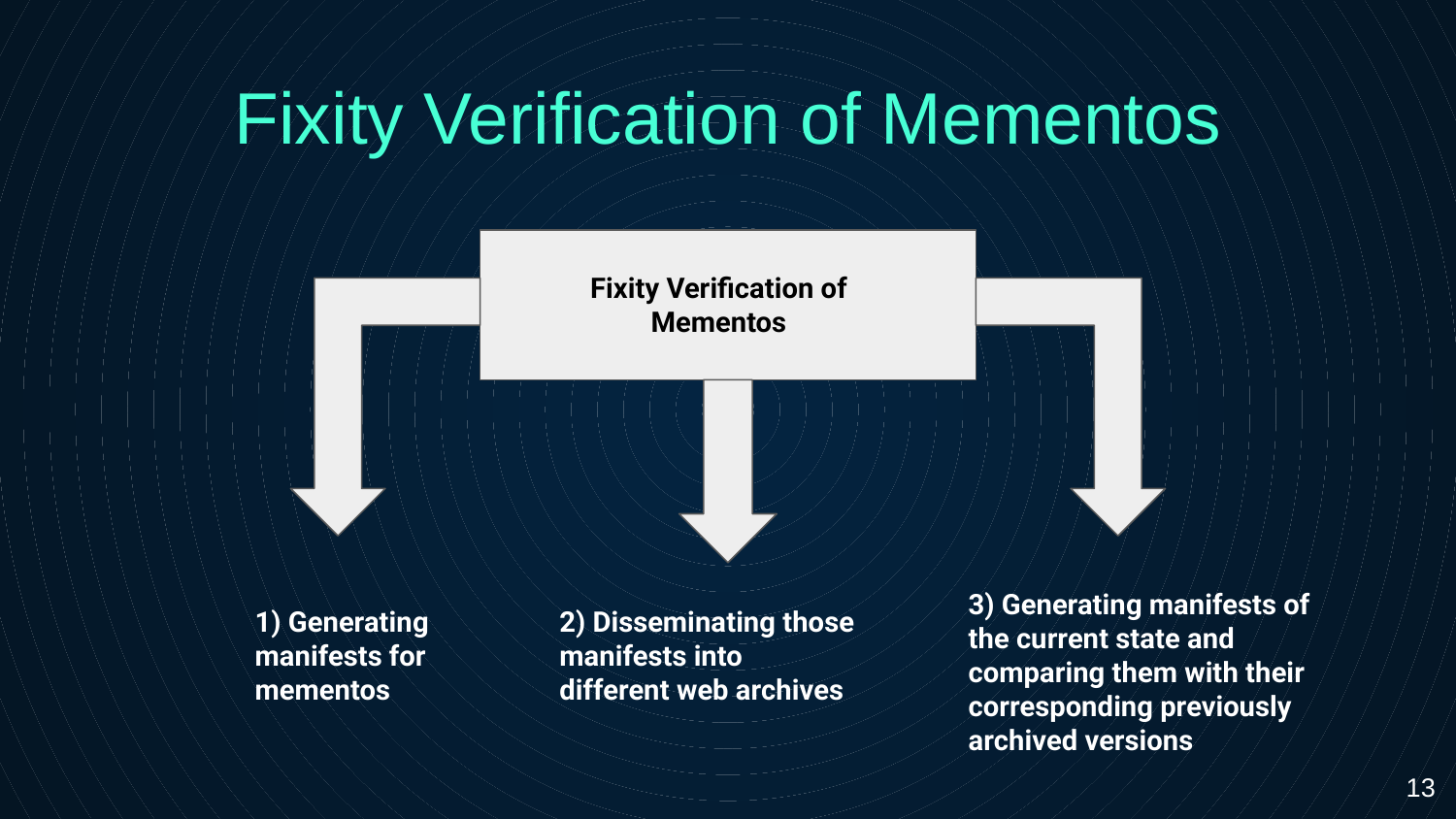

# Fixity Verification of Mementos

Fixity Verification of Mementos

3) Generating manifests of
the current state and
comparing them with their
corresponding previously
archived versions
1) Generating manifests for mementos
2) Disseminating those
manifests into
different web archives

13